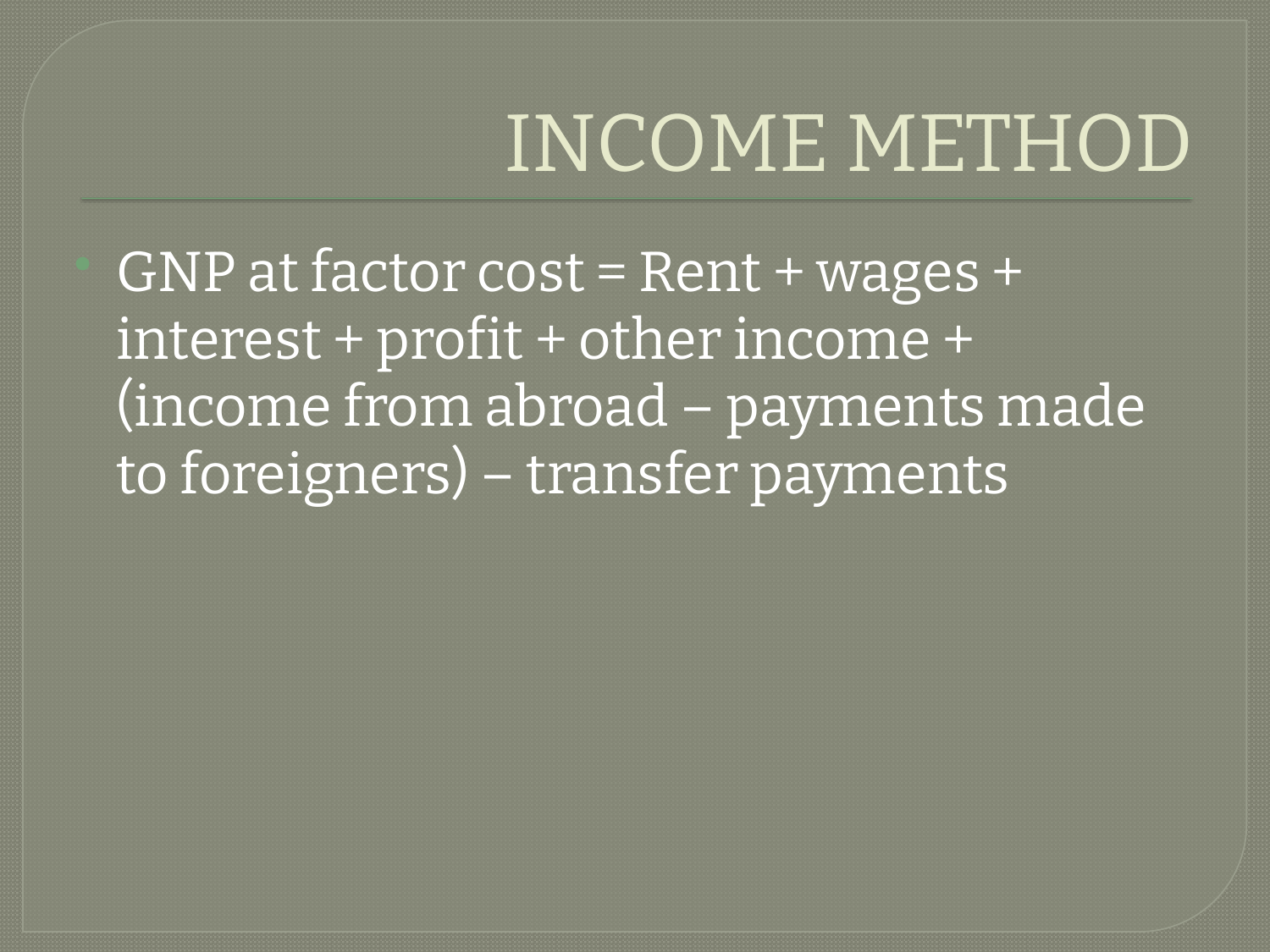

# INCOME METHOD
GNP at factor cost = Rent + wages + interest + profit + other income + (income from abroad – payments made to foreigners) – transfer payments